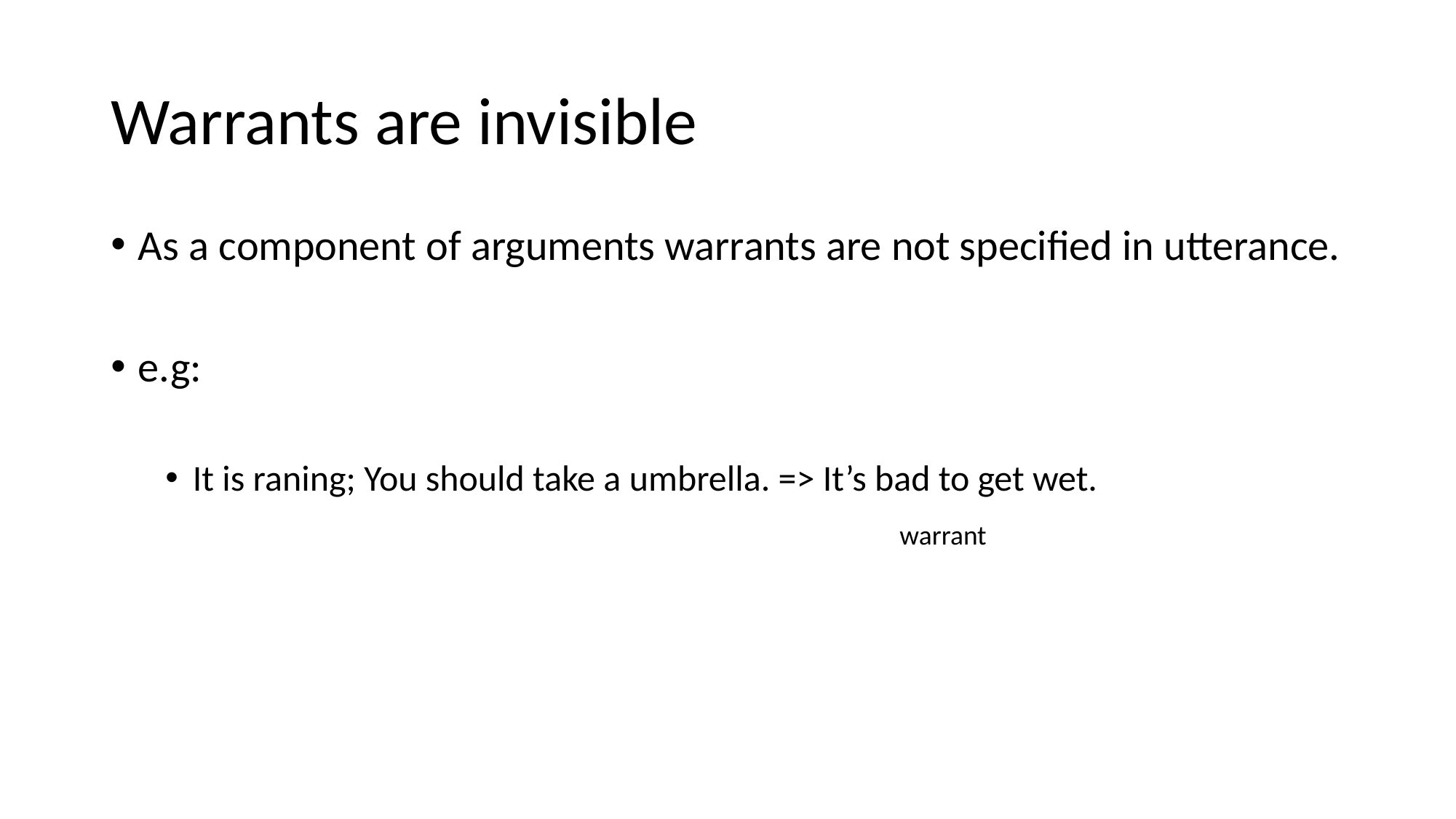

# Warrants are invisible
As a component of arguments warrants are not specified in utterance.

e.g:

It is raning; You should take a umbrella. => It’s bad to get wet.
warrant